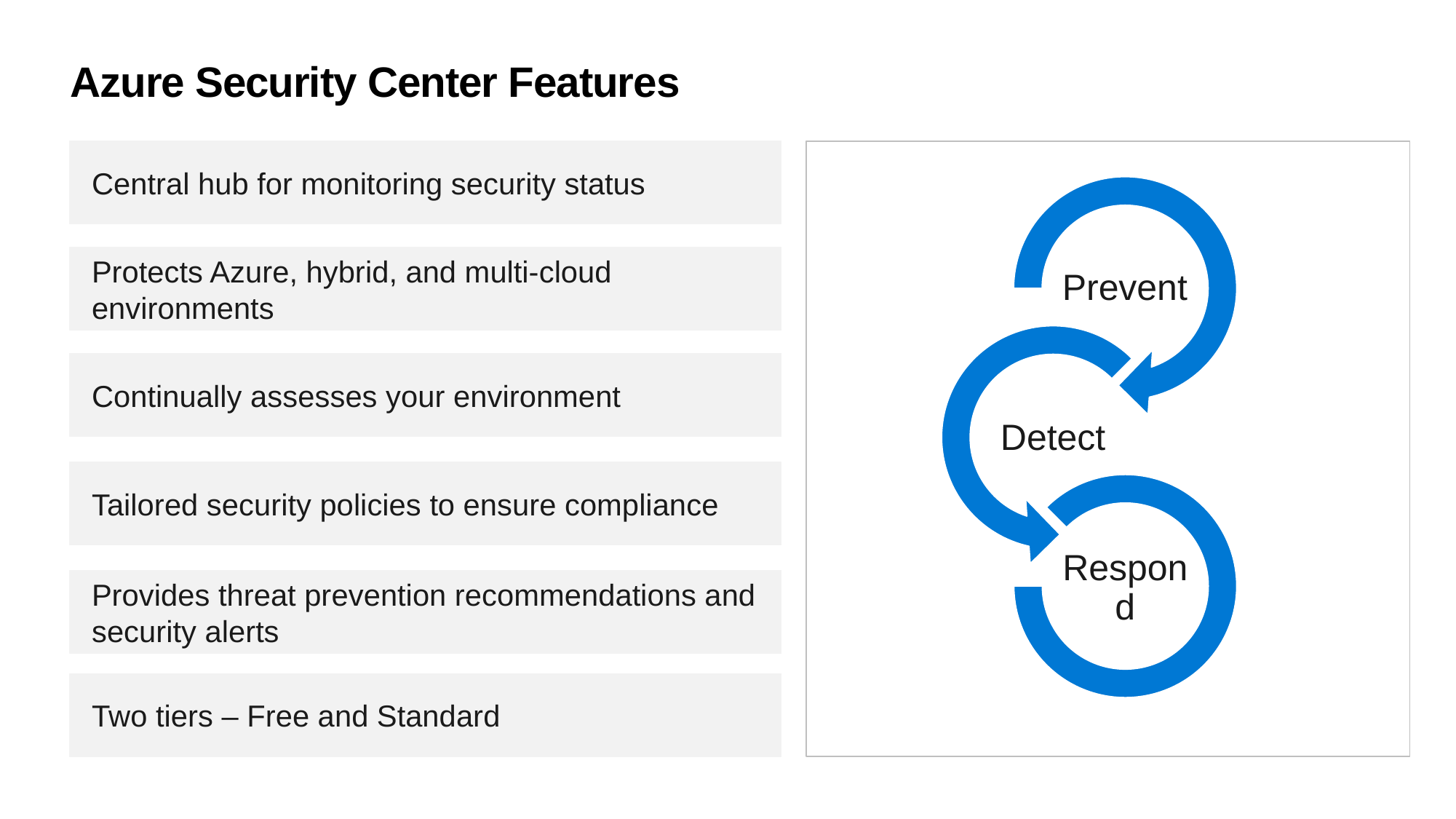

# Azure Security Center Features
Central hub for monitoring security status

Prevent
Detect
Respond
Protects Azure, hybrid, and multi-cloud environments
Continually assesses your environment
Tailored security policies to ensure compliance
Provides threat prevention recommendations and security alerts
Two tiers – Free and Standard